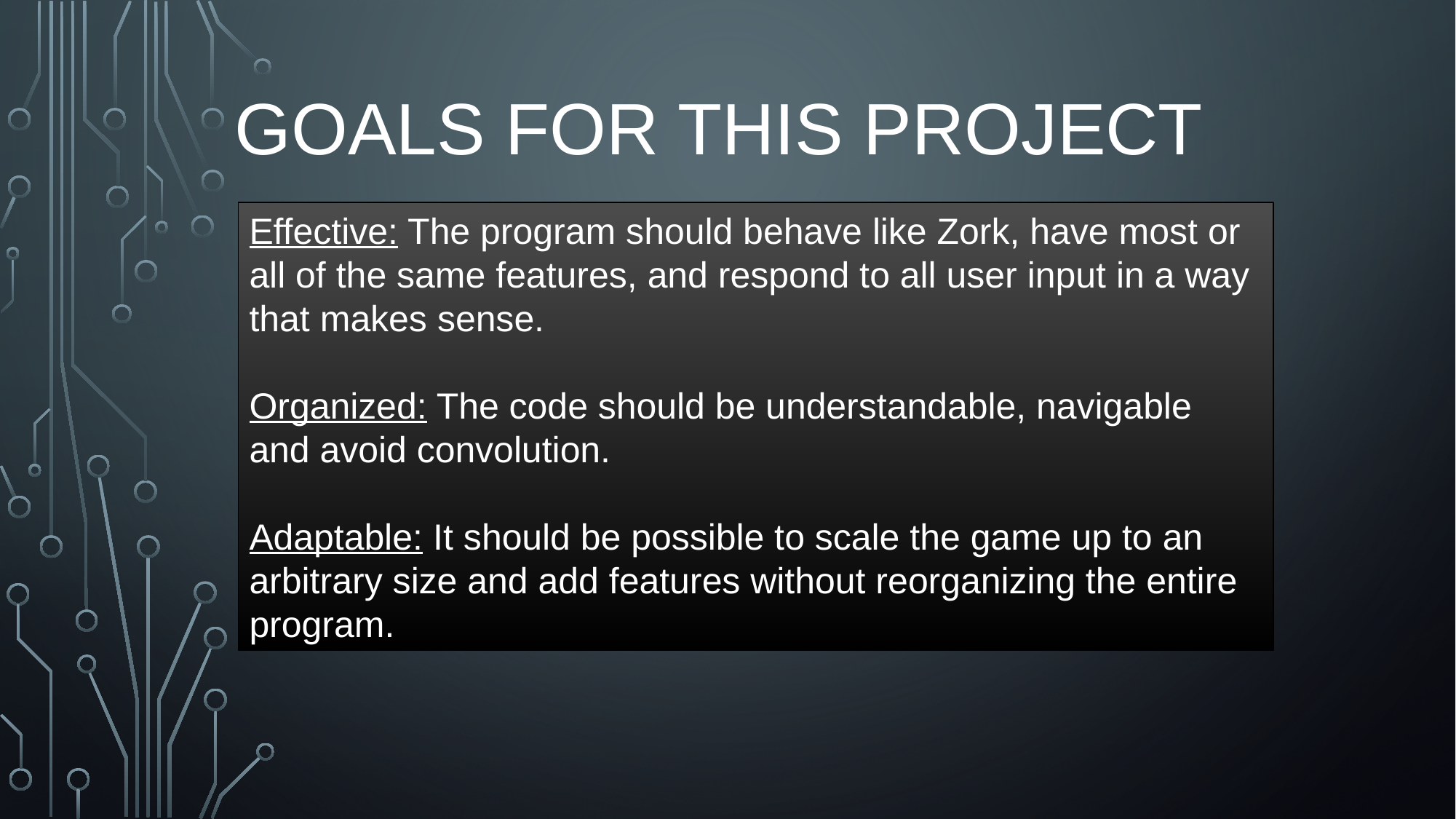

# goals for this project
Effective: The program should behave like Zork, have most or all of the same features, and respond to all user input in a way that makes sense.

Organized: The code should be understandable, navigable and avoid convolution.

Adaptable: It should be possible to scale the game up to an arbitrary size and add features without reorganizing the entire program.